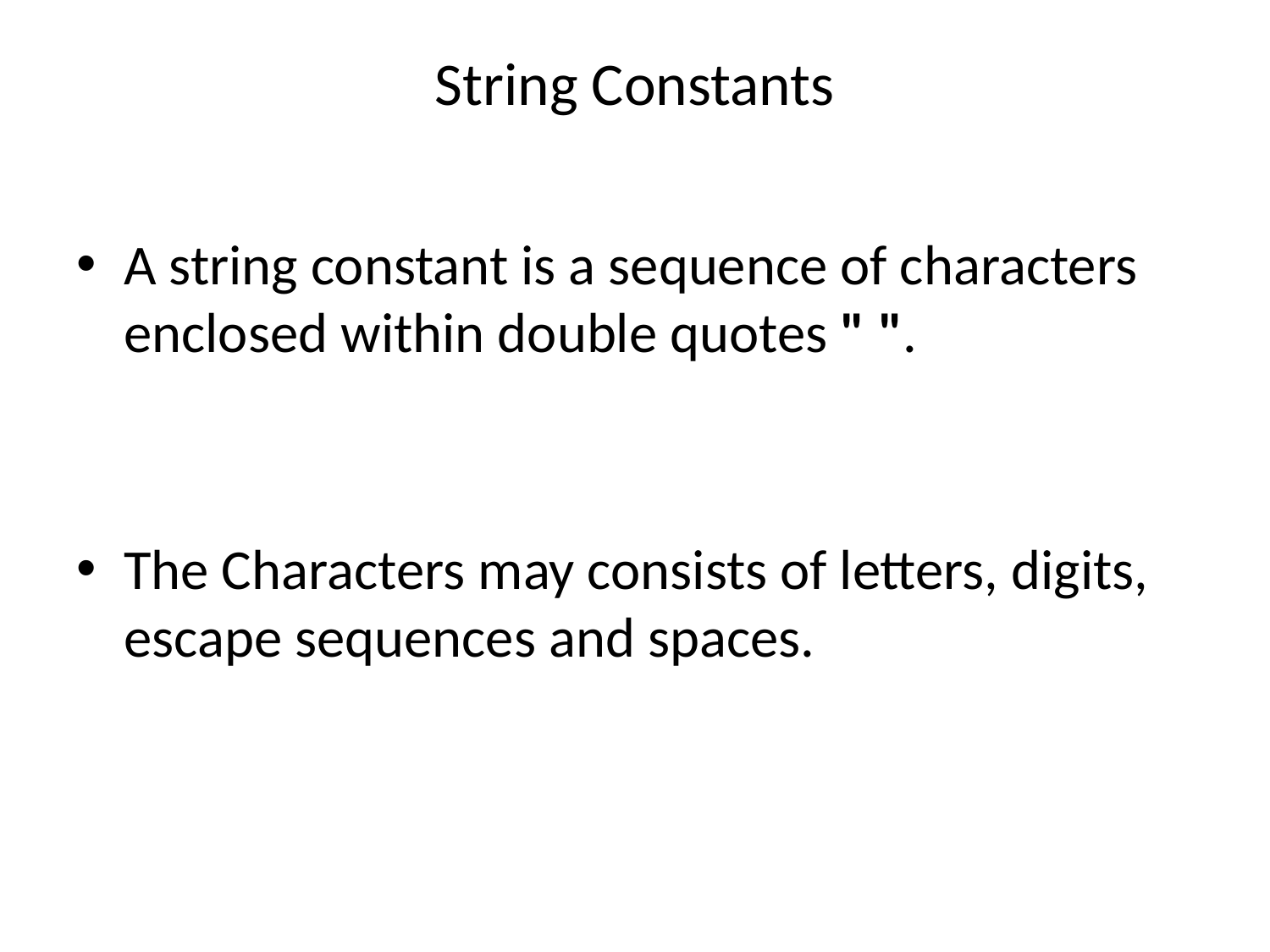

# String Constants
A string constant is a sequence of characters enclosed within double quotes " ".

The Characters may consists of letters, digits, escape sequences and spaces.